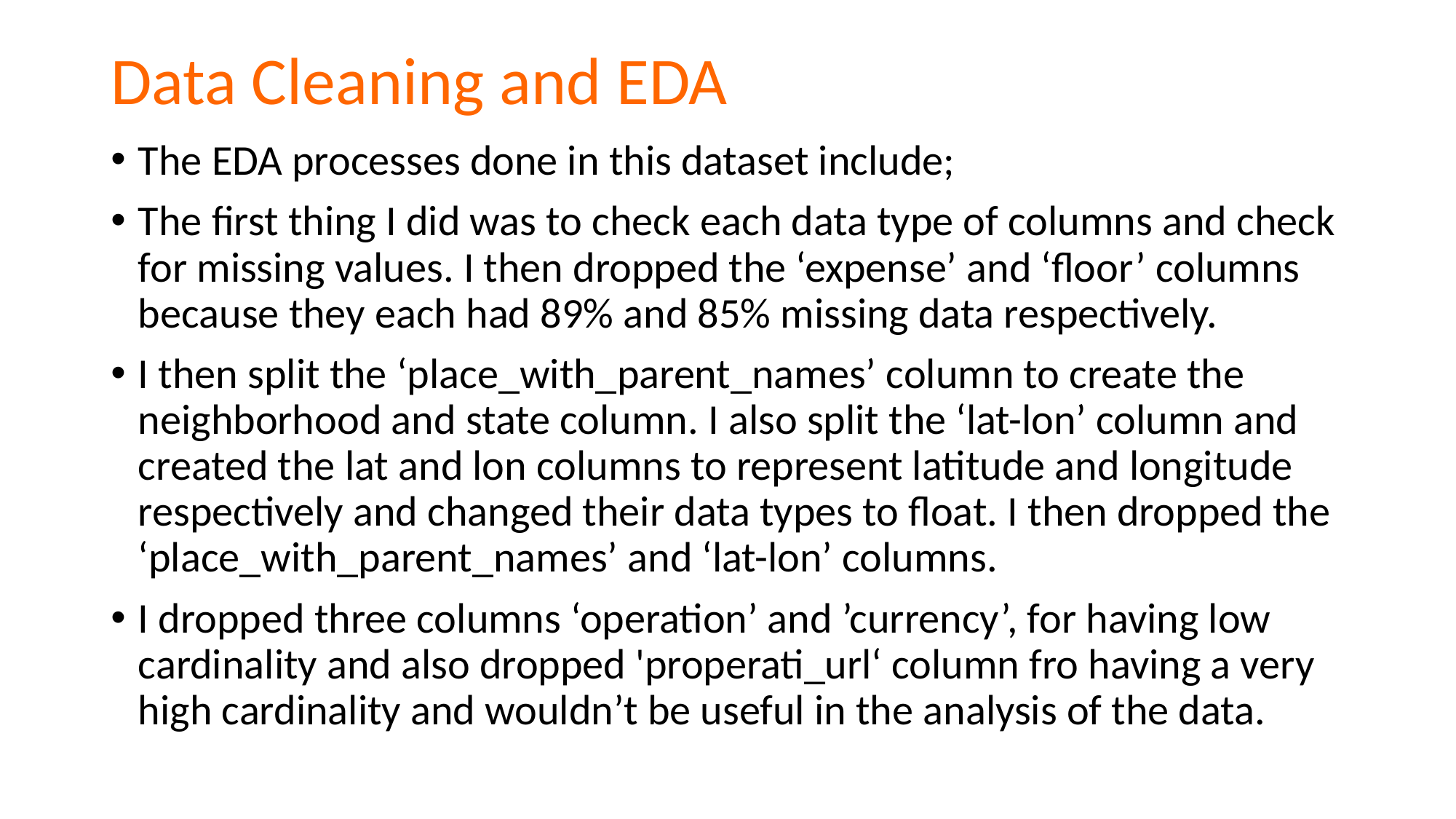

# Data Cleaning and EDA
The EDA processes done in this dataset include;
The first thing I did was to check each data type of columns and check for missing values. I then dropped the ‘expense’ and ‘floor’ columns because they each had 89% and 85% missing data respectively.
I then split the ‘place_with_parent_names’ column to create the neighborhood and state column. I also split the ‘lat-lon’ column and created the lat and lon columns to represent latitude and longitude respectively and changed their data types to float. I then dropped the ‘place_with_parent_names’ and ‘lat-lon’ columns.
I dropped three columns ‘operation’ and ’currency’, for having low cardinality and also dropped 'properati_url‘ column fro having a very high cardinality and wouldn’t be useful in the analysis of the data.